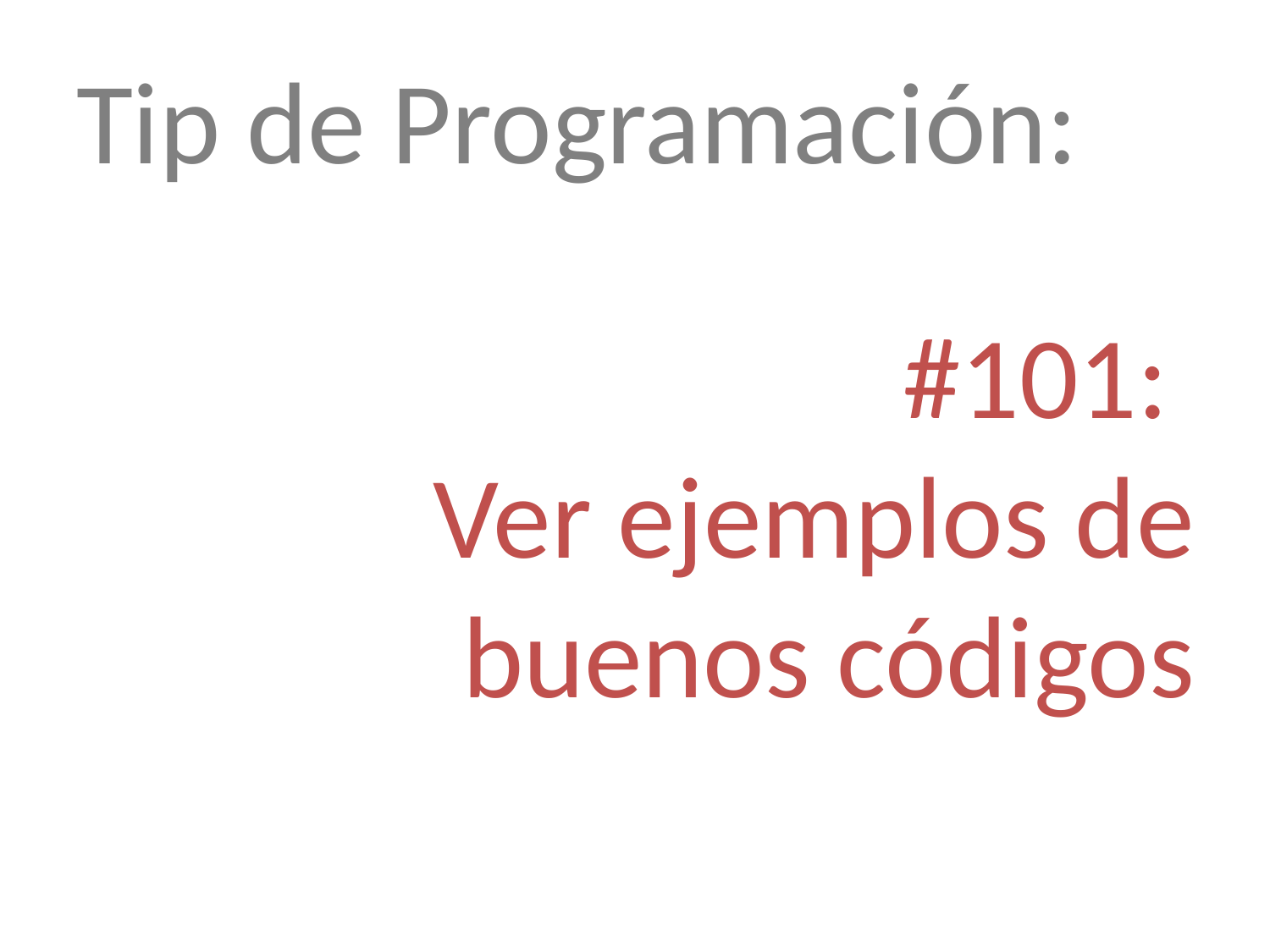

# Tip de Programación:
	#101:
Ver ejemplos de buenos códigos